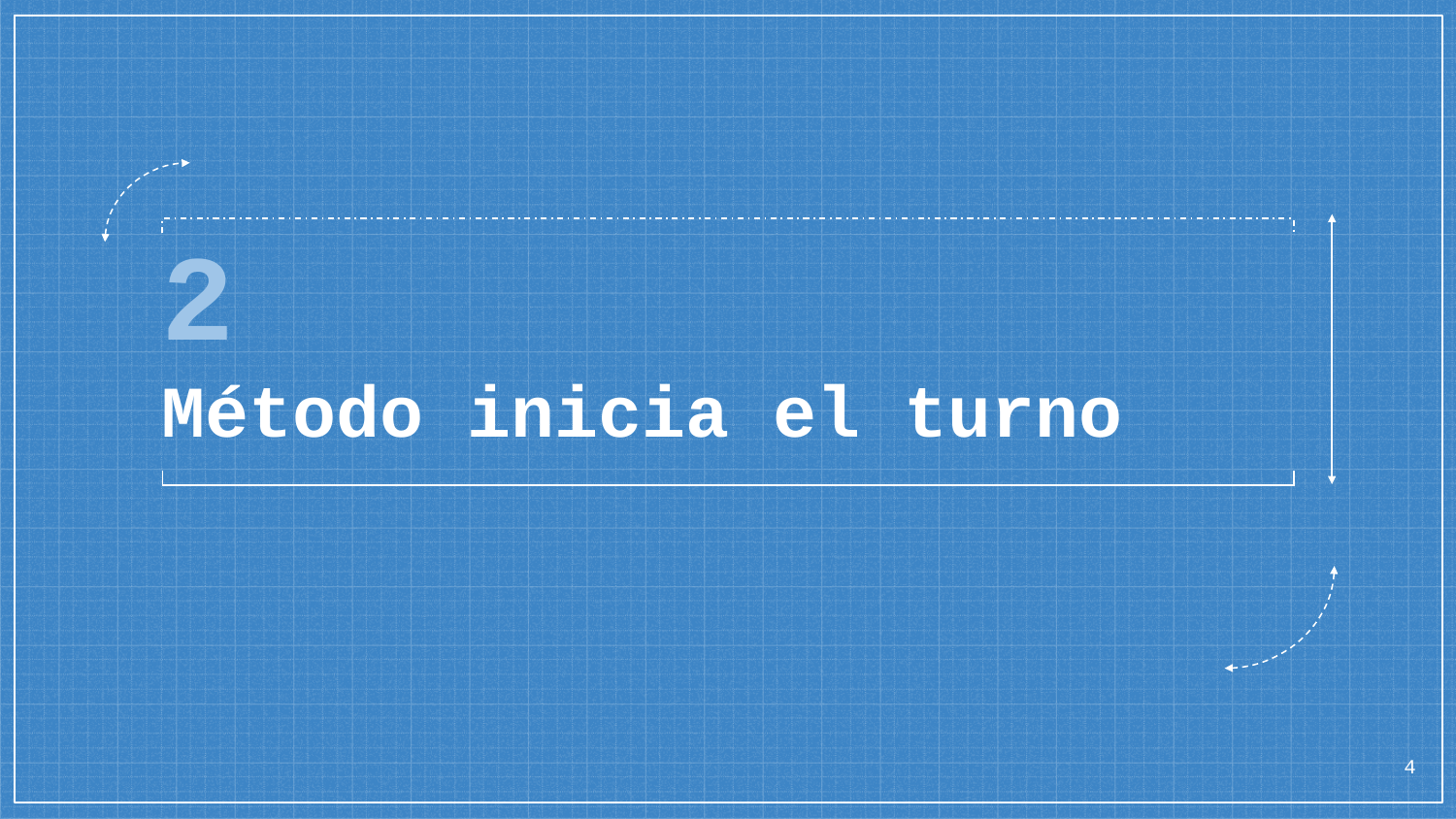

# 2
Método inicia el turno
4